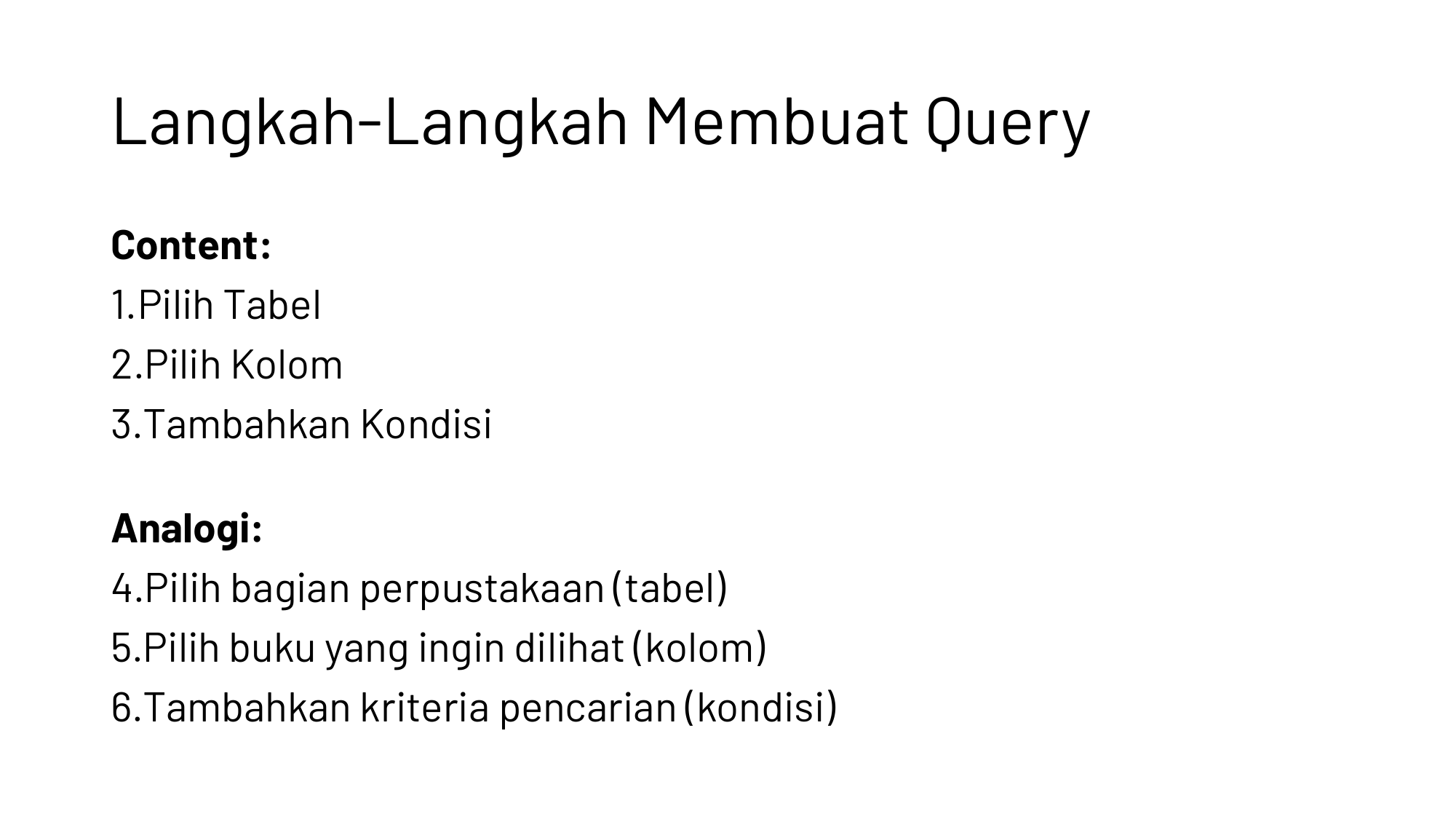

# Langkah-Langkah Membuat Query
Content:
Pilih Tabel
Pilih Kolom
Tambahkan Kondisi
Analogi:
Pilih bagian perpustakaan (tabel)
Pilih buku yang ingin dilihat (kolom)
Tambahkan kriteria pencarian (kondisi)